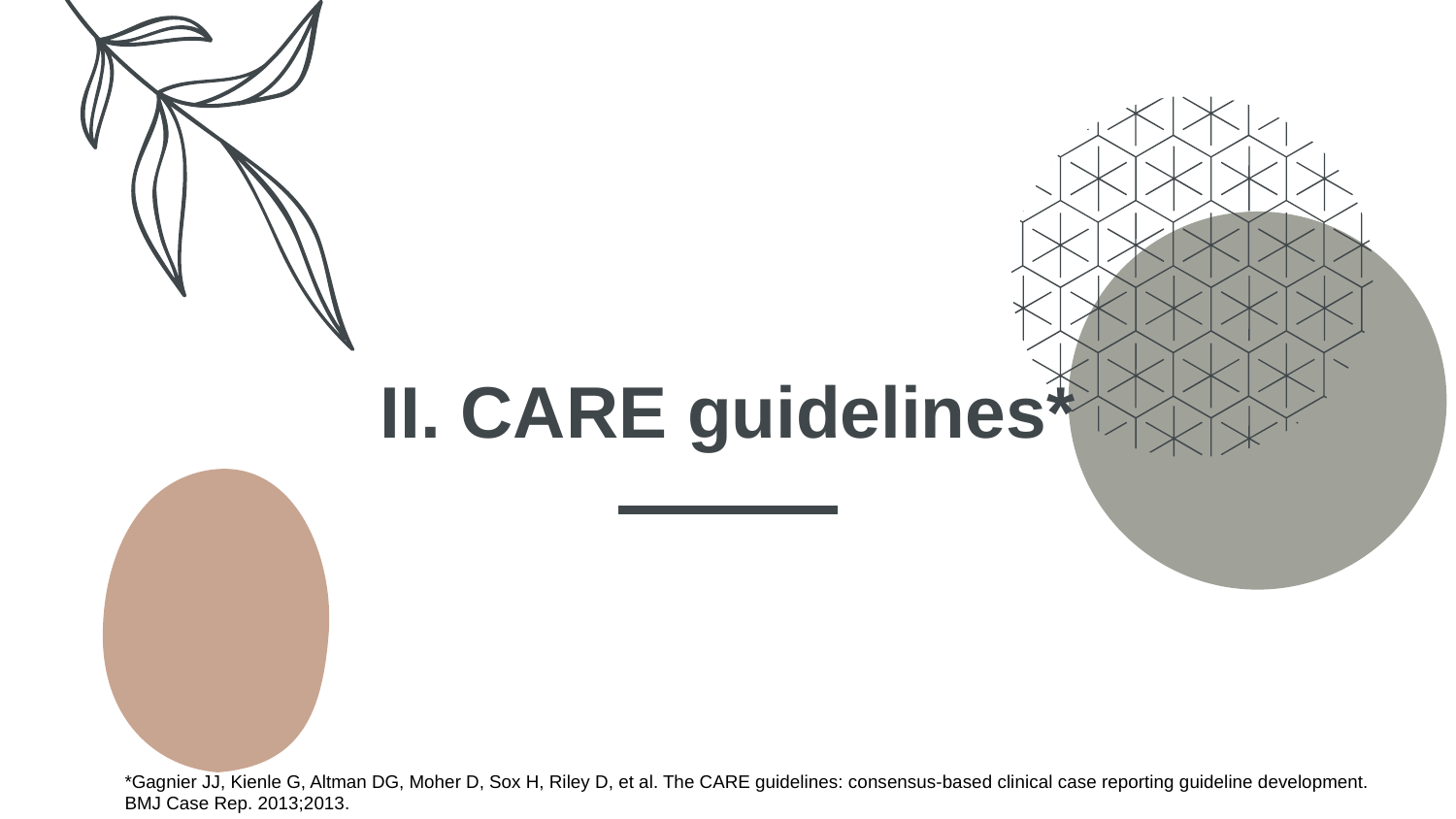

# II. CARE guidelines*

*Gagnier JJ, Kienle G, Altman DG, Moher D, Sox H, Riley D, et al. The CARE guidelines: consensus-based clinical case reporting guideline development. BMJ Case Rep. 2013;2013.